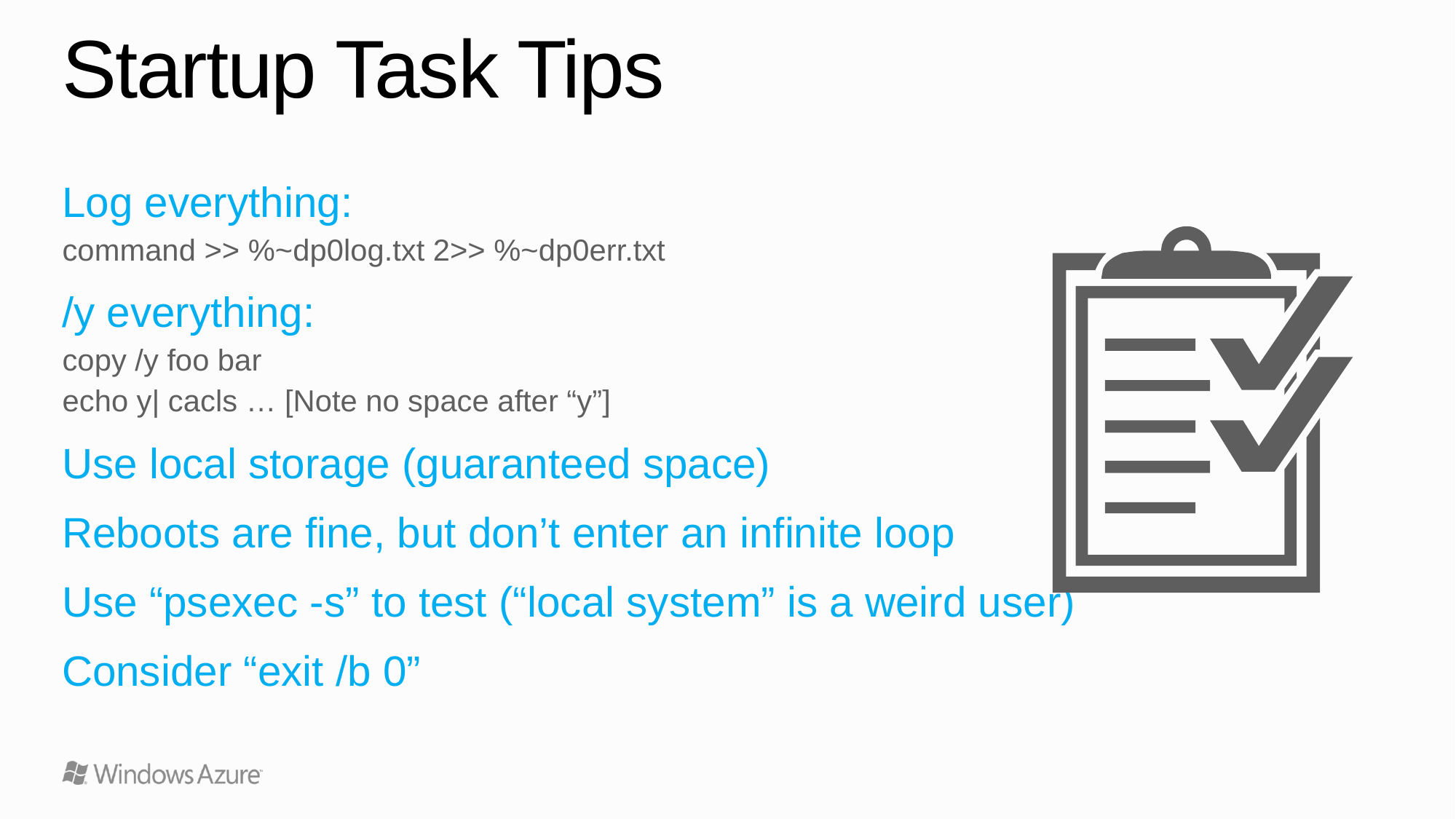

# Startup Task Tips
Log everything:
command >> %~dp0log.txt 2>> %~dp0err.txt
/y everything:
copy /y foo bar
echo y| cacls … [Note no space after “y”]
Use local storage (guaranteed space)
Reboots are fine, but don’t enter an infinite loop
Use “psexec -s” to test (“local system” is a weird user)
Consider “exit /b 0”